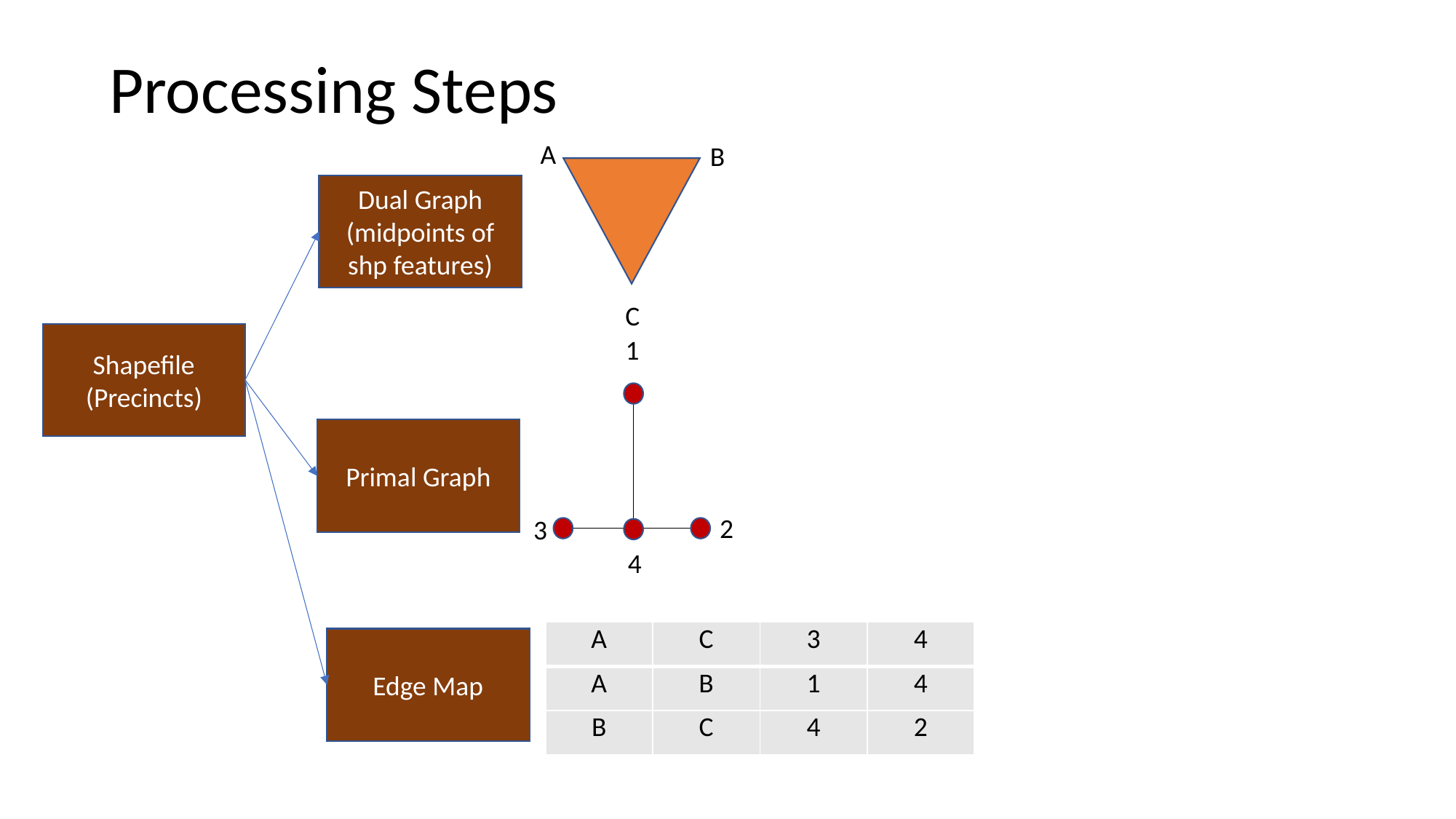

# Processing Steps
A
B

Dual Graph
(midpoints of shp features)
C
Shapefile
(Precincts)
1

Primal Graph
2
3

Distribution Graph
4
| A | C | 3 | 4 |
| --- | --- | --- | --- |
| A | B | 1 | 4 |
| B | C | 4 | 2 |
Edge Map